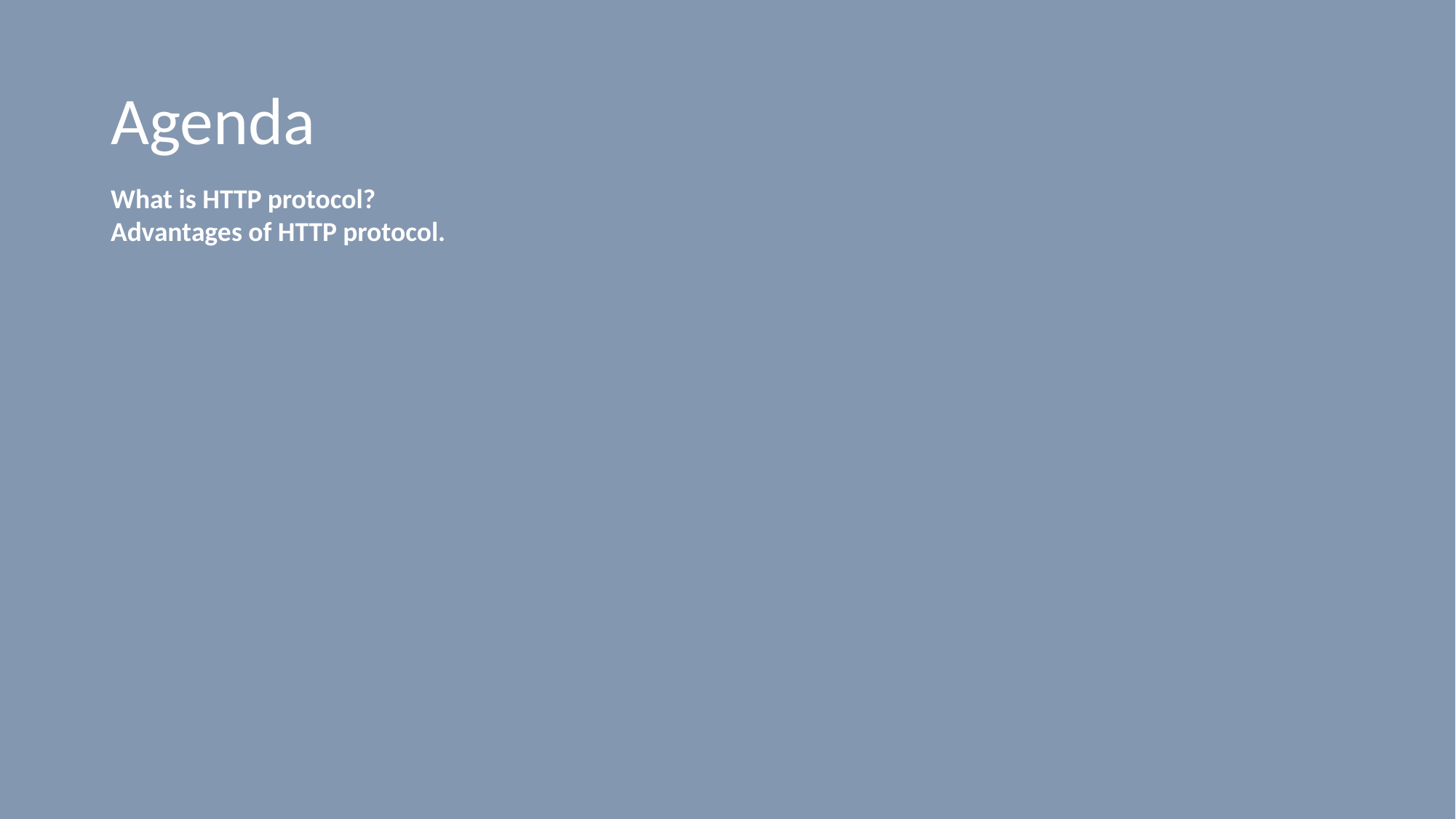

# Agenda
What is HTTP protocol?
Advantages of HTTP protocol.